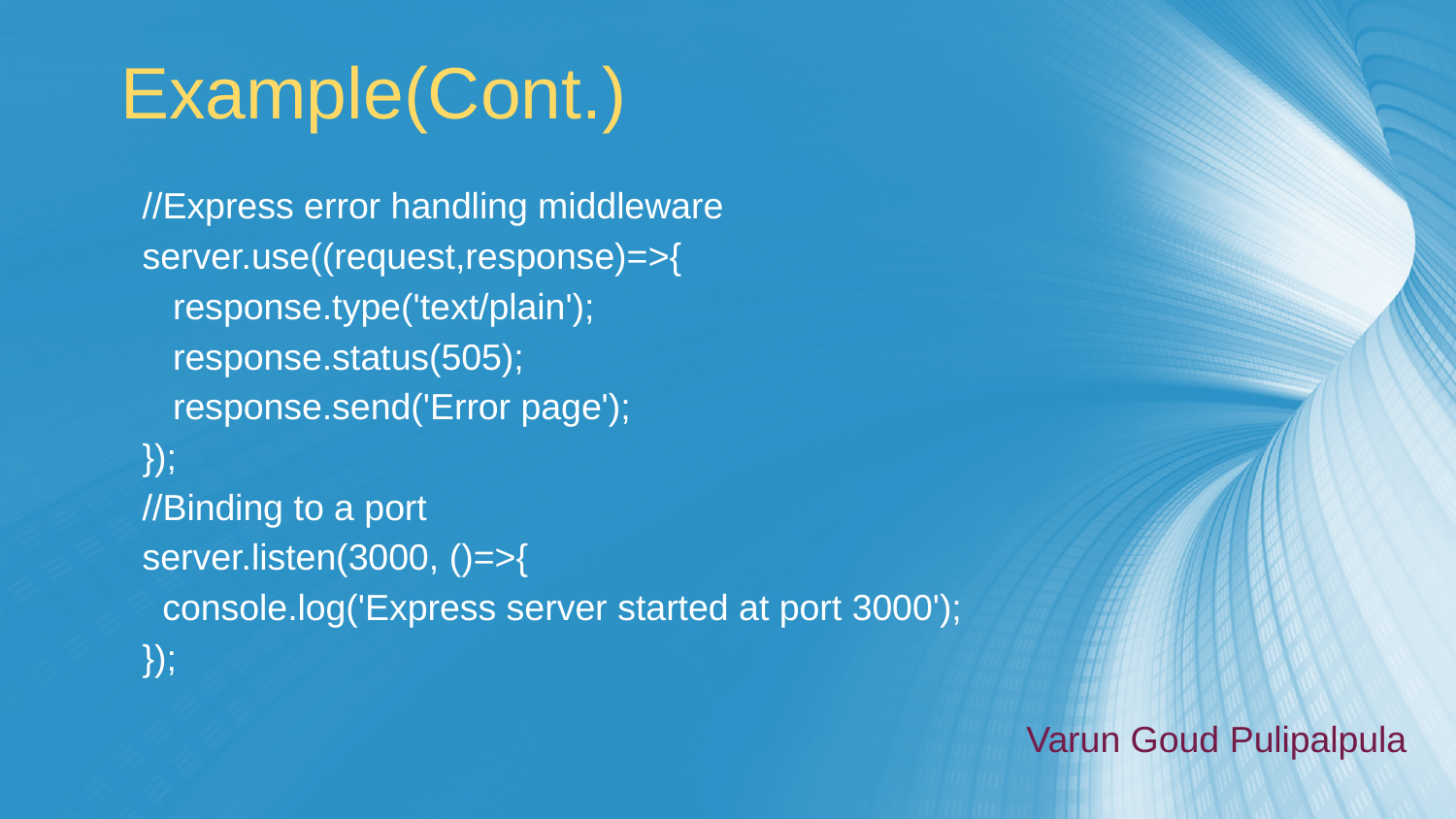

# Example(Cont.)
//Express error handling middleware
server.use((request,response)=>{
   response.type('text/plain');
   response.status(505);
   response.send('Error page');
});
//Binding to a port
server.listen(3000, ()=>{
  console.log('Express server started at port 3000');
});

Varun Goud Pulipalpula